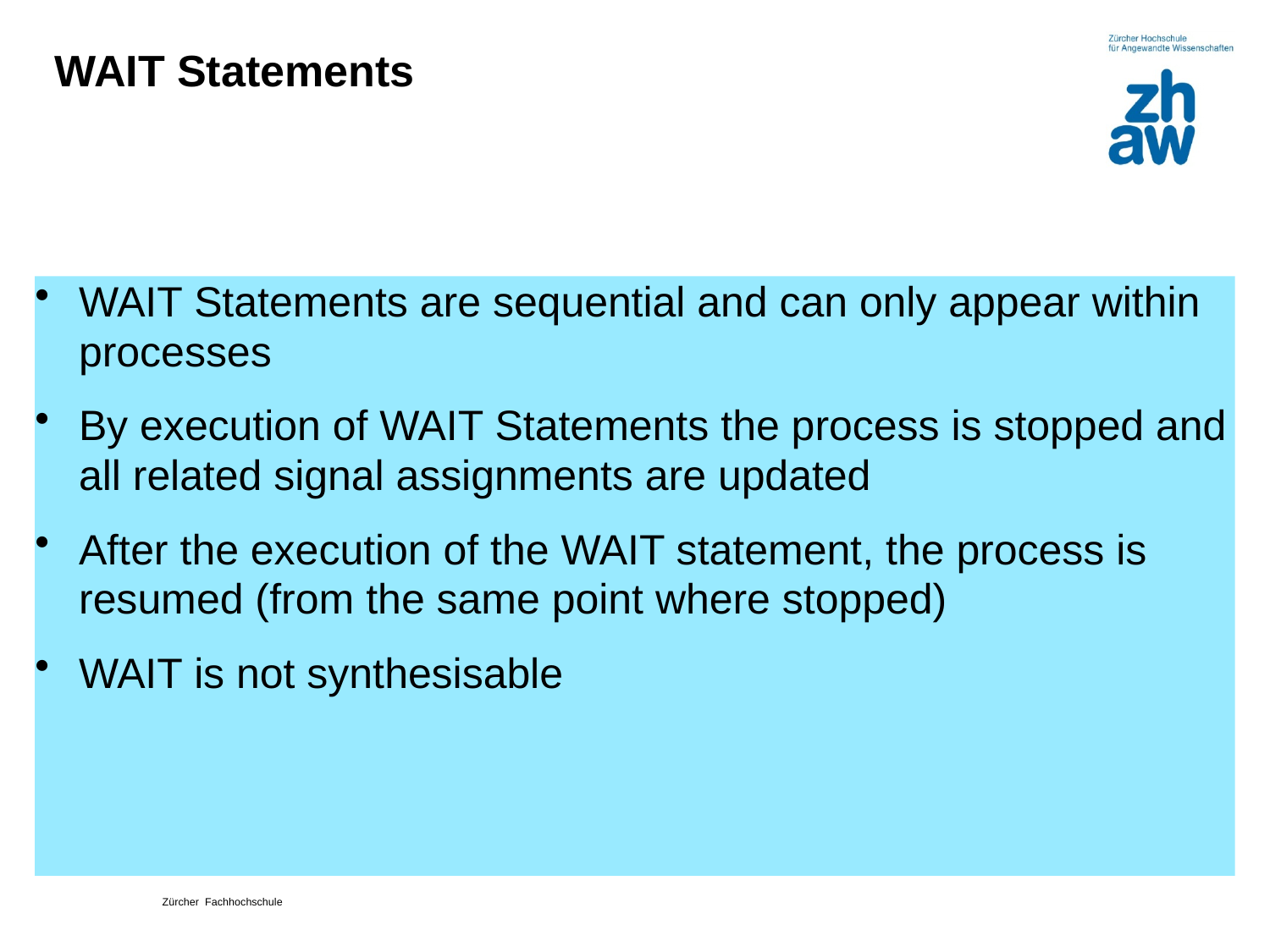

# WAIT Statements
WAIT Statements are sequential and can only appear within processes
By execution of WAIT Statements the process is stopped and all related signal assignments are updated
After the execution of the WAIT statement, the process is resumed (from the same point where stopped)
WAIT is not synthesisable